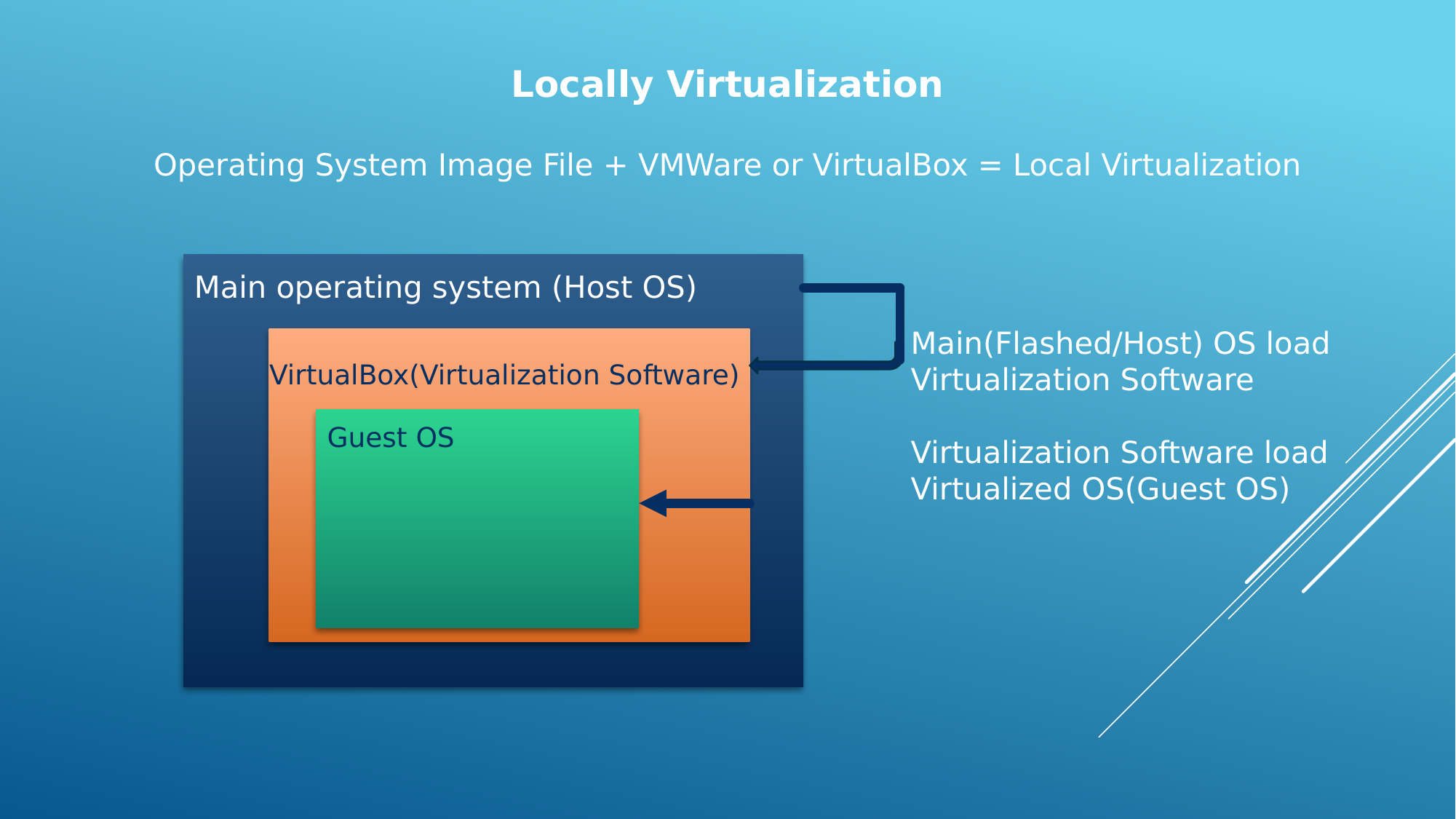

Locally Virtualization
Operating System Image File + VMWare or VirtualBox = Local Virtualization

Main operating system (Host OS)
Main(Flashed/Host) OS load
Virtualization Software

Virtualization Software load
Virtualized OS(Guest OS)

VirtualBox(Virtualization Software)

Guest OS